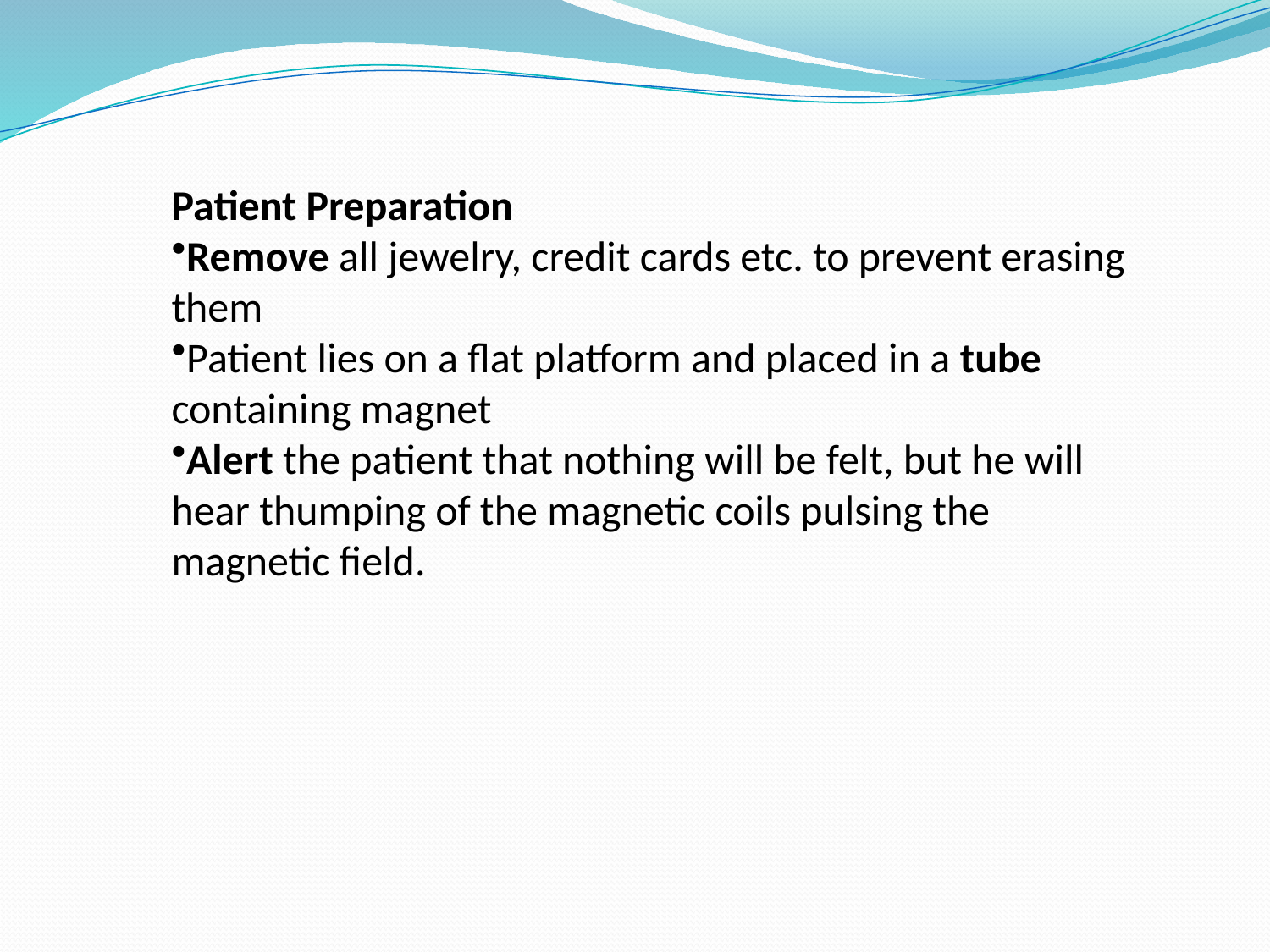

Patient Preparation
Remove all jewelry, credit cards etc. to prevent erasing them
Patient lies on a flat platform and placed in a tube containing magnet
Alert the patient that nothing will be felt, but he will hear thumping of the magnetic coils pulsing the magnetic field.